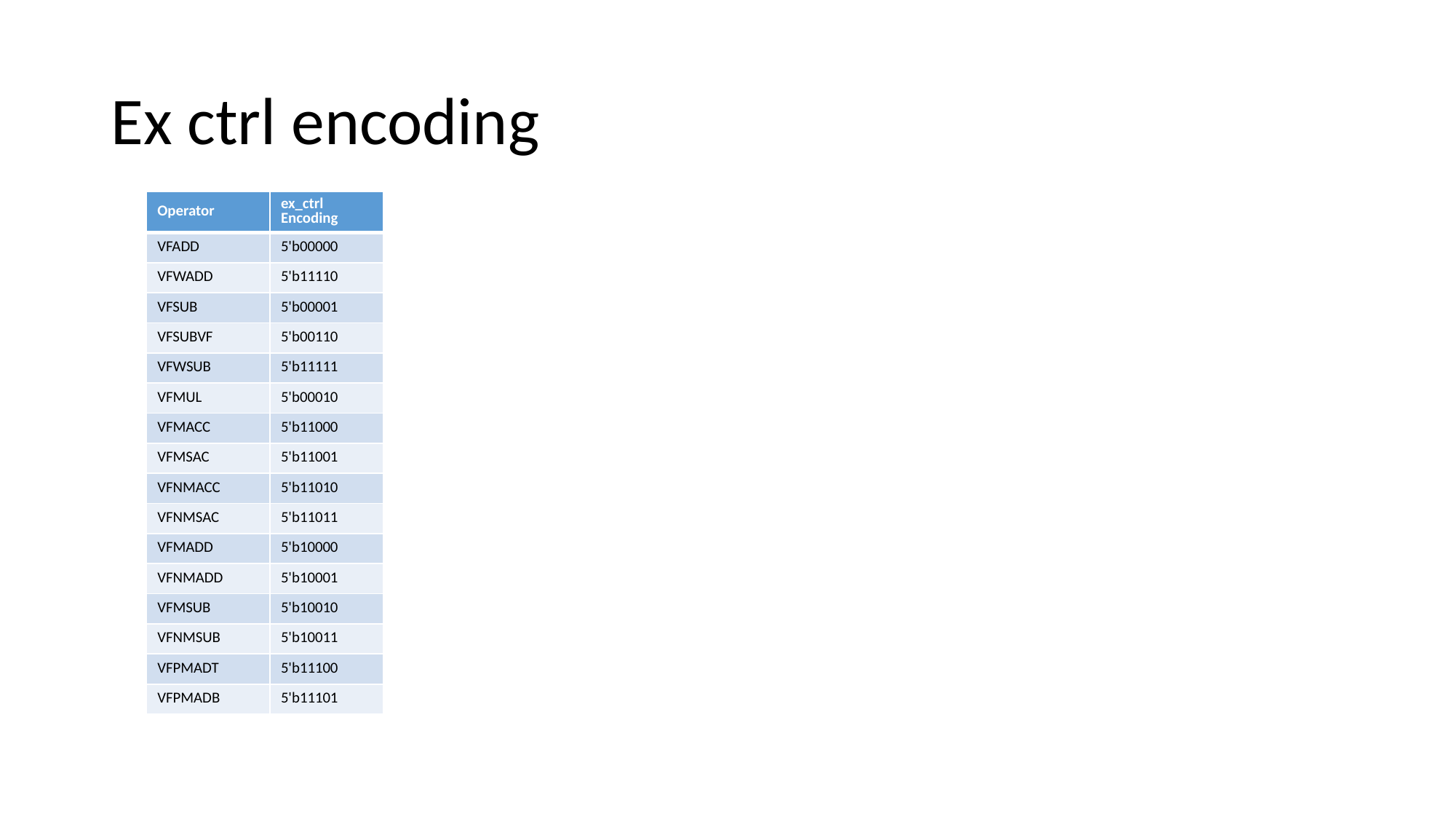

# Ex ctrl encoding
| Operator | ex\_ctrl Encoding |
| --- | --- |
| VFADD | 5'b00000 |
| VFWADD | 5'b11110 |
| VFSUB | 5'b00001 |
| VFSUBVF | 5'b00110 |
| VFWSUB | 5'b11111 |
| VFMUL | 5'b00010 |
| VFMACC | 5'b11000 |
| VFMSAC | 5'b11001 |
| VFNMACC | 5'b11010 |
| VFNMSAC | 5'b11011 |
| VFMADD | 5'b10000 |
| VFNMADD | 5'b10001 |
| VFMSUB | 5'b10010 |
| VFNMSUB | 5'b10011 |
| VFPMADT | 5'b11100 |
| VFPMADB | 5'b11101 |